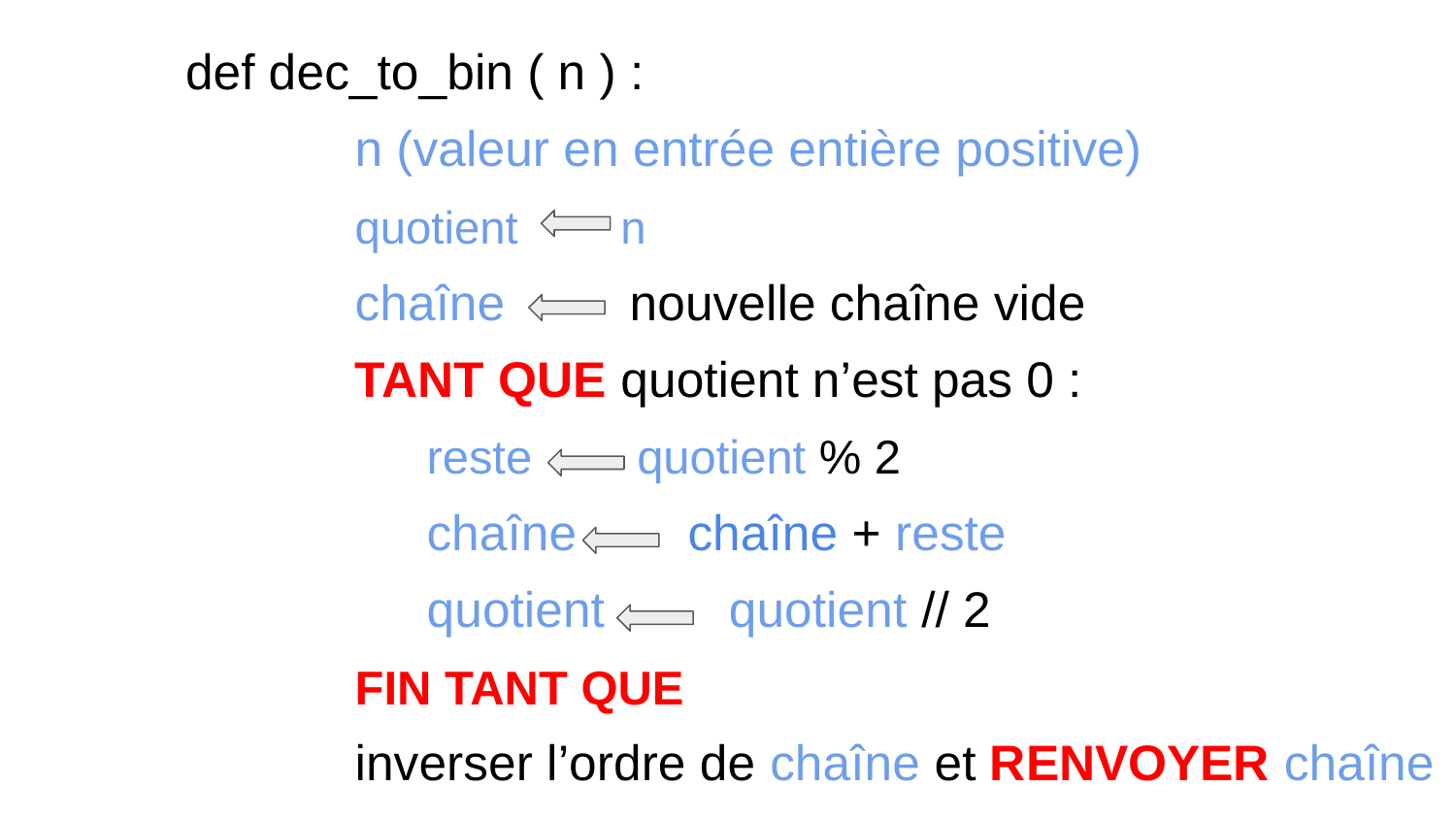

def dec_to_bin ( n ) :
n (valeur en entrée entière positive)
quotient        n

chaîne         nouvelle chaîne vide

# TANT QUE quotient n’est pas 0 :
reste        quotient % 2

chaîne        chaîne + reste

quotient         quotient // 2

FIN TANT QUE
inverser l’ordre de chaîne et RENVOYER chaîne